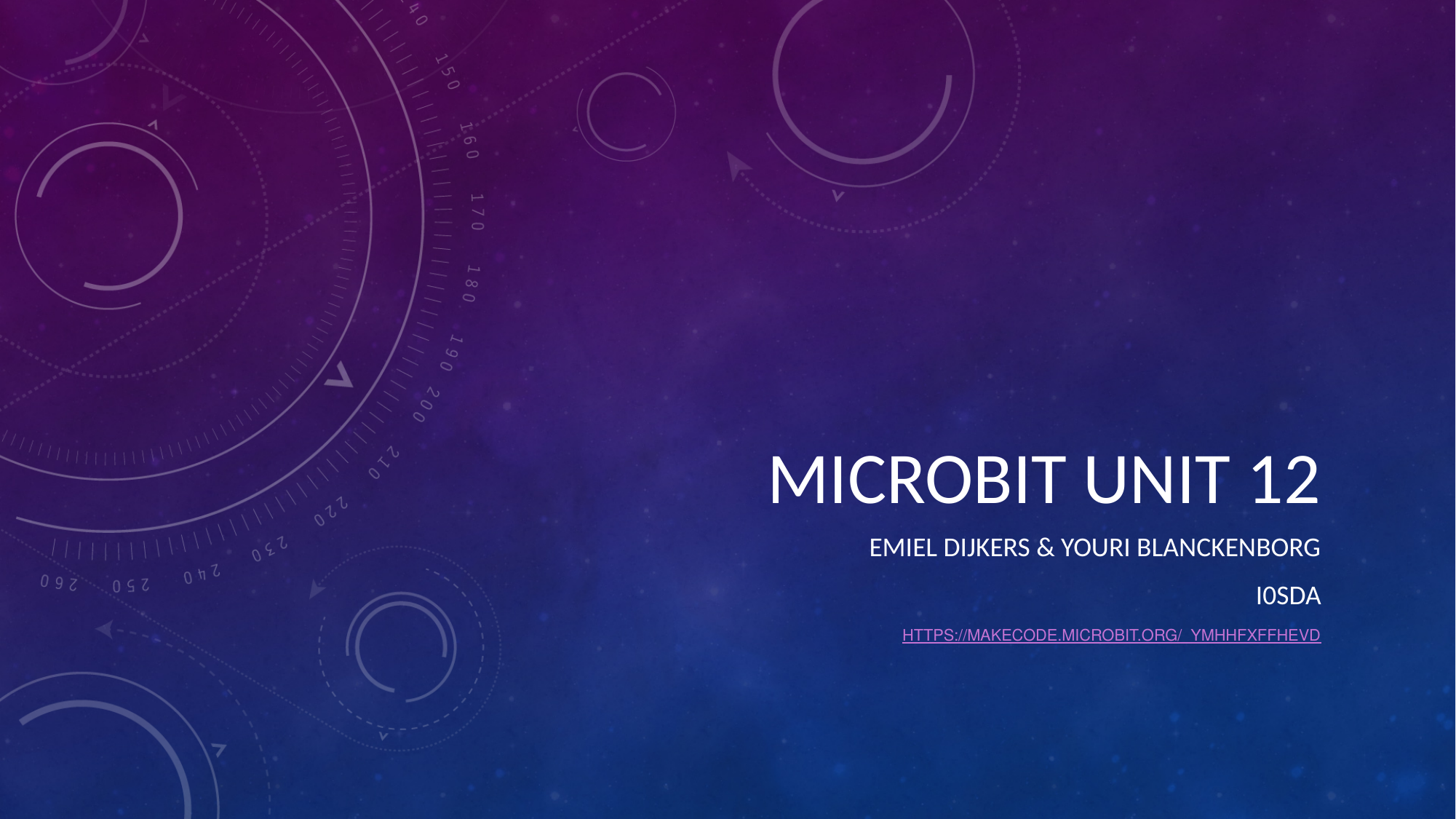

# Microbit Unit 12
Emiel Dijkers & Youri Blanckenborg
I0sda
https://makecode.microbit.org/_YmhHfxFFHEVD